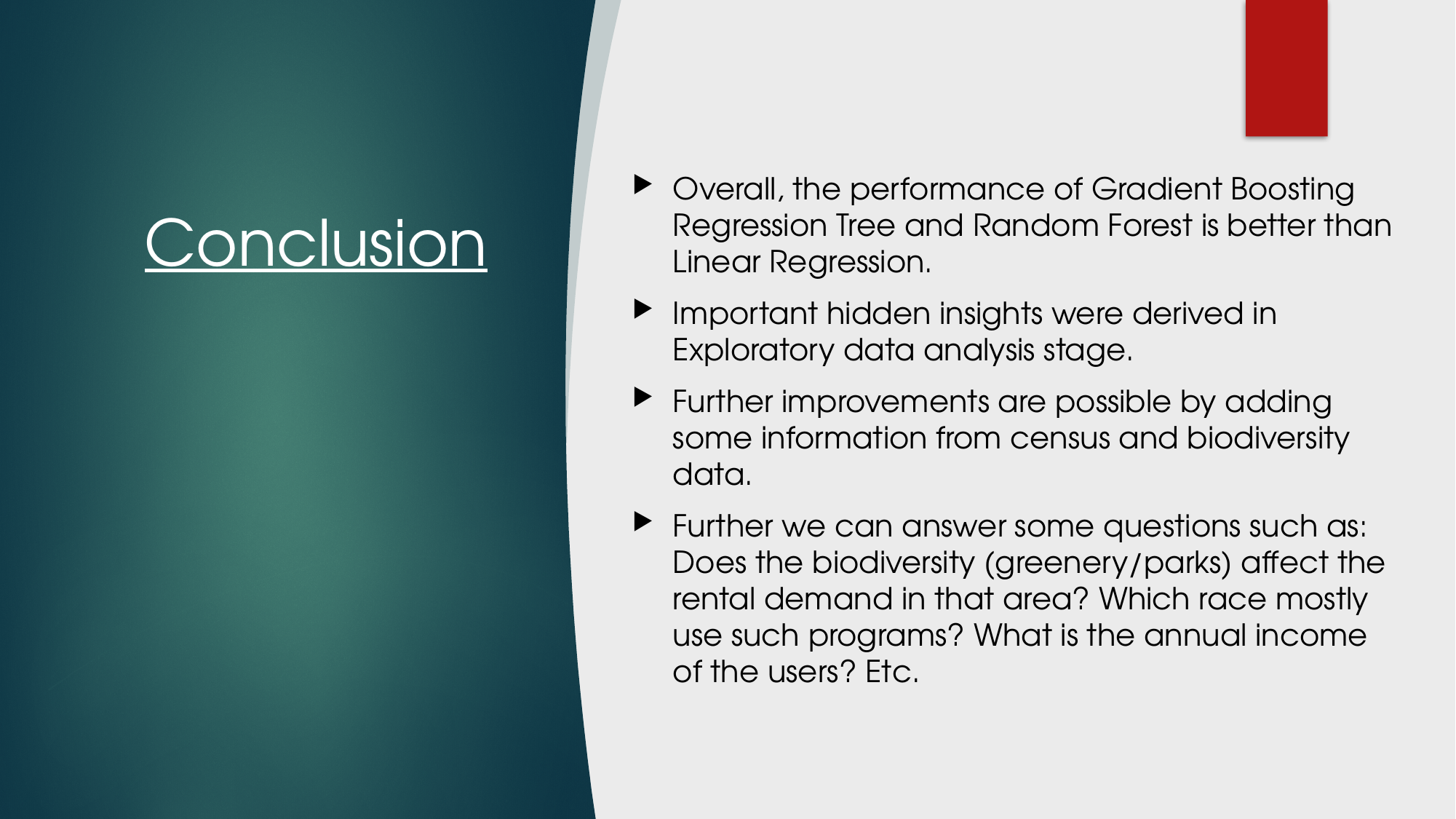

Overall, the performance of Gradient Boosting Regression Tree and Random Forest is better than Linear Regression.
Important hidden insights were derived in Exploratory data analysis stage.
Further improvements are possible by adding some information from census and biodiversity data.
Further we can answer some questions such as: Does the biodiversity (greenery/parks) affect the rental demand in that area? Which race mostly use such programs? What is the annual income of the users? Etc.

# Conclusion